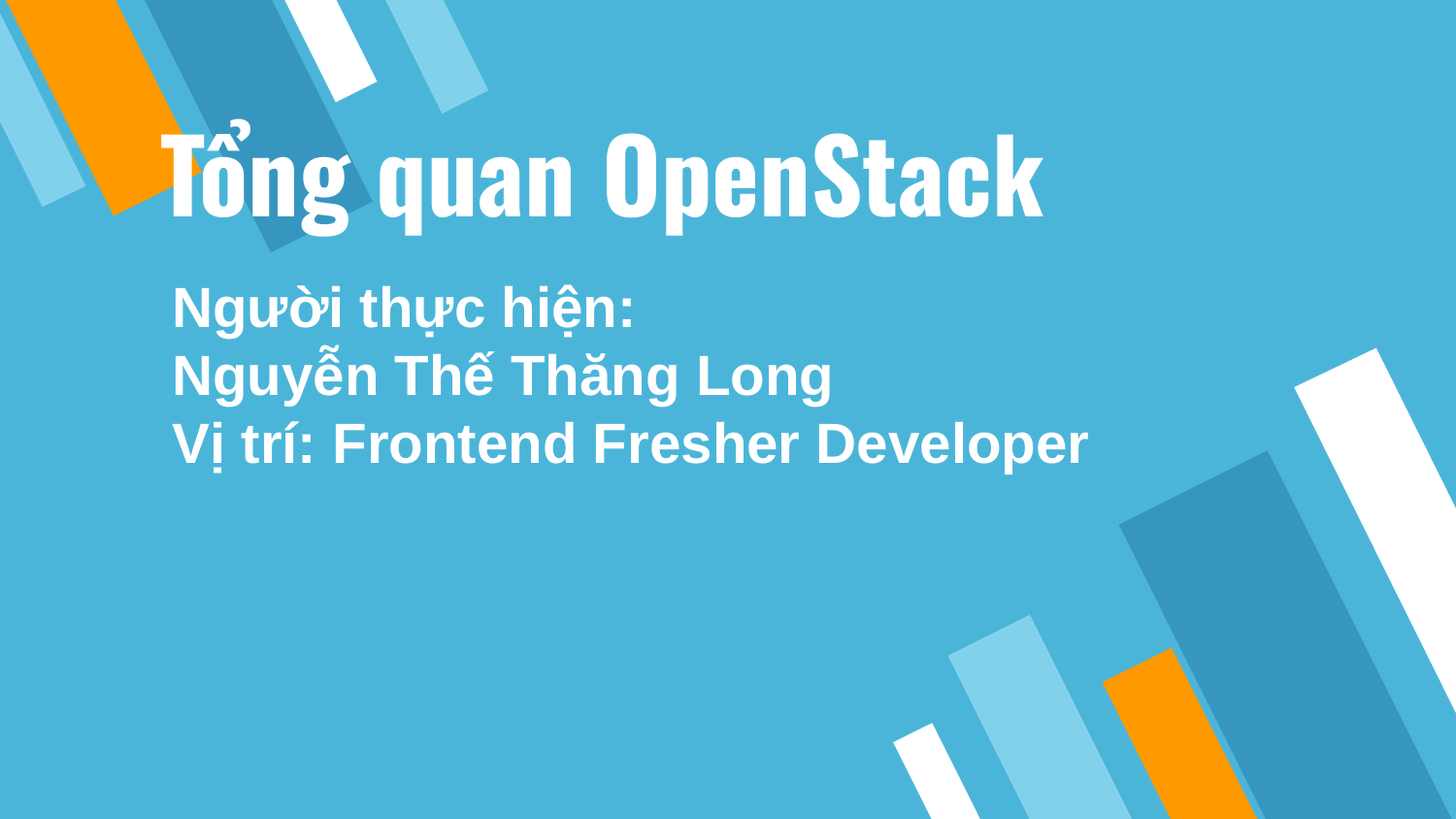

# Tổng quan OpenStack
Người thực hiện:
Nguyễn Thế Thăng Long
Vị trí: Frontend Fresher Developer